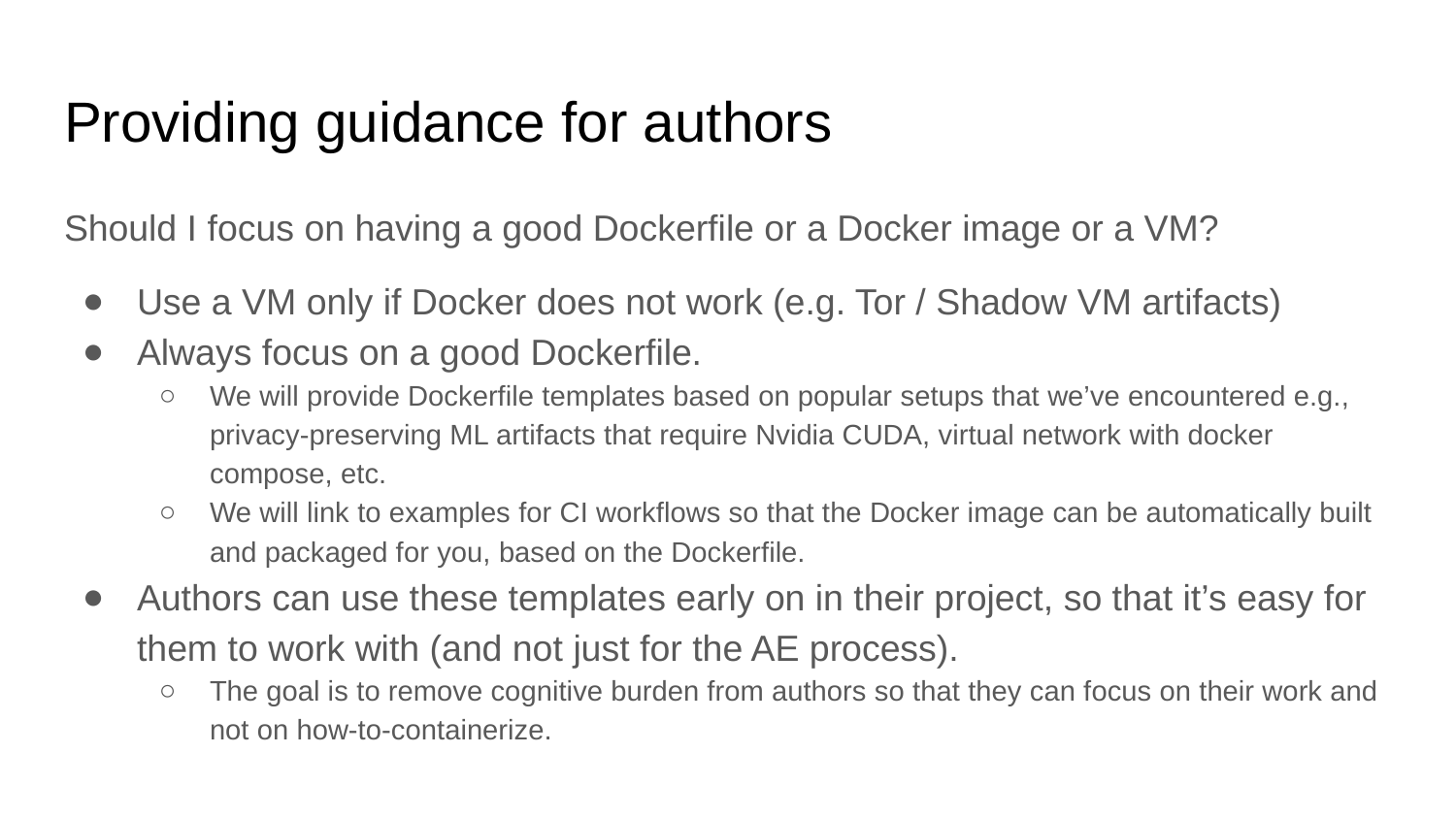

# Providing guidance for authors
Should I focus on having a good Dockerfile or a Docker image or a VM?
Use a VM only if Docker does not work (e.g. Tor / Shadow VM artifacts)
Always focus on a good Dockerfile.
We will provide Dockerfile templates based on popular setups that we’ve encountered e.g., privacy-preserving ML artifacts that require Nvidia CUDA, virtual network with docker compose, etc.
We will link to examples for CI workflows so that the Docker image can be automatically built and packaged for you, based on the Dockerfile.
Authors can use these templates early on in their project, so that it’s easy for them to work with (and not just for the AE process).
The goal is to remove cognitive burden from authors so that they can focus on their work and not on how-to-containerize.